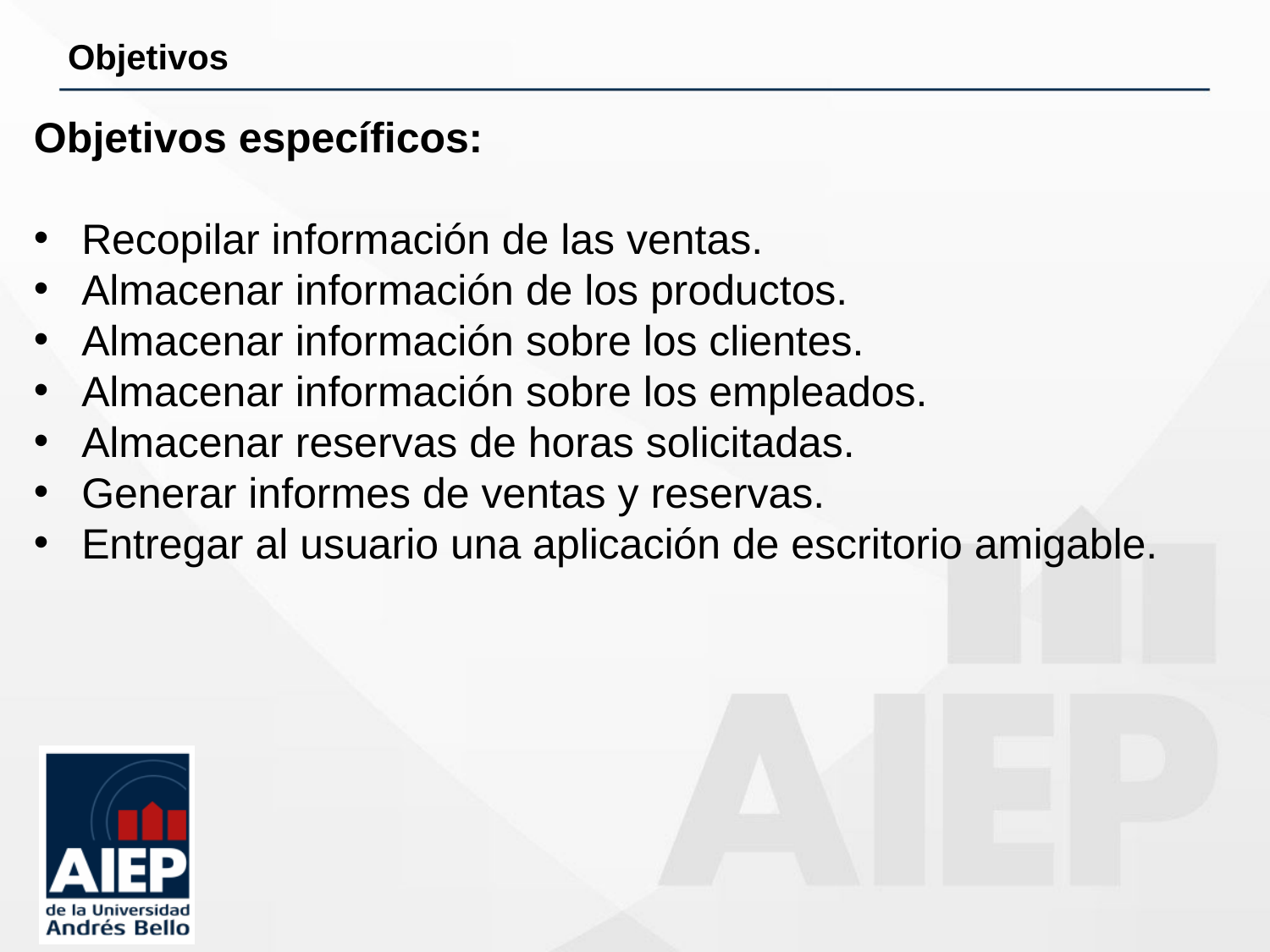

# Objetivos
Objetivos específicos:

Recopilar información de las ventas.
Almacenar información de los productos.
Almacenar información sobre los clientes.
Almacenar información sobre los empleados.
Almacenar reservas de horas solicitadas.
Generar informes de ventas y reservas.
Entregar al usuario una aplicación de escritorio amigable.